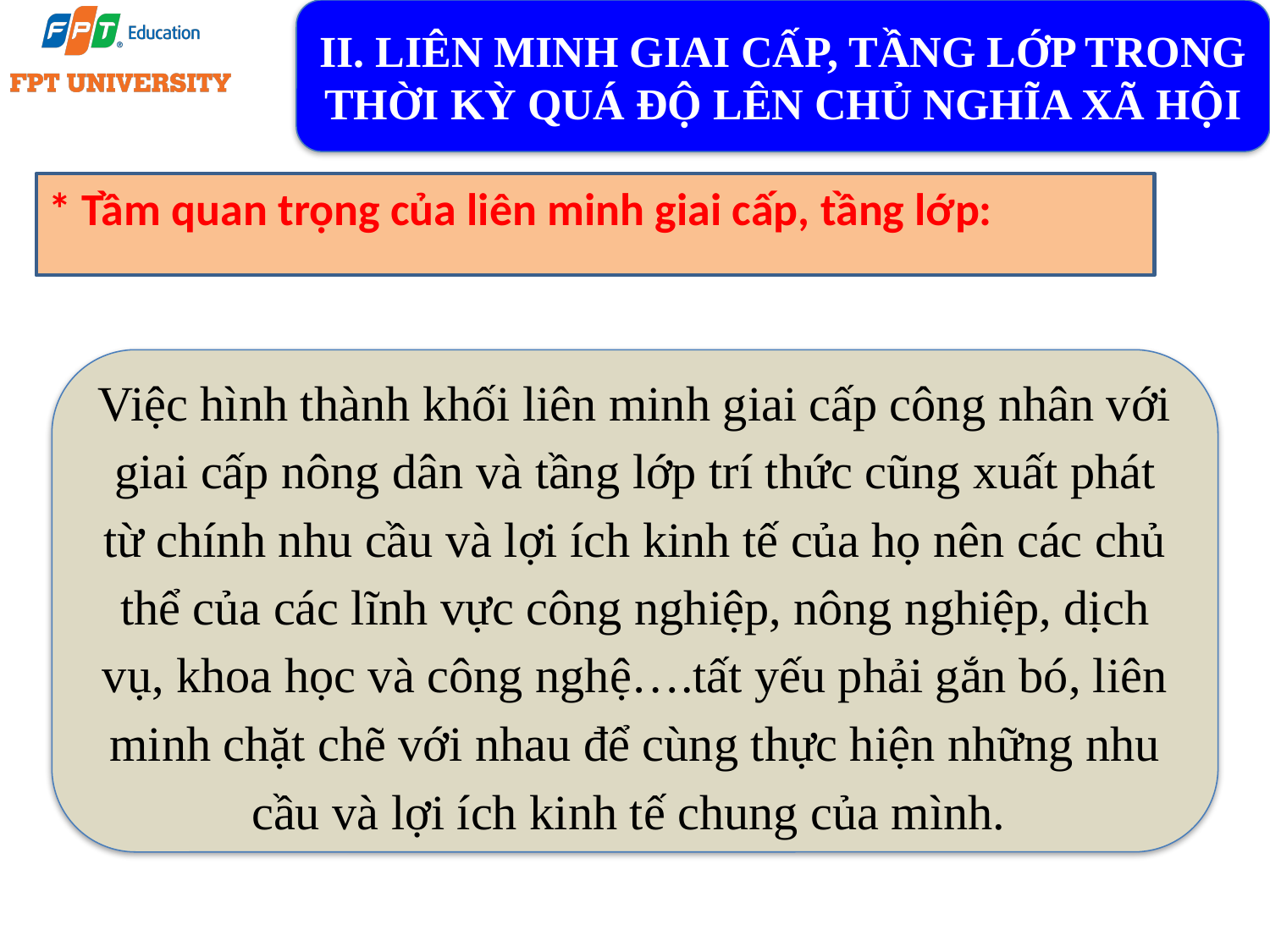

II. LIÊN MINH GIAI CẤP, TẦNG LỚP TRONG THỜI KỲ QUÁ ĐỘ LÊN CHỦ NGHĨA XÃ HỘI
* Tầm quan trọng của liên minh giai cấp, tầng lớp:
Việc hình thành khối liên minh giai cấp công nhân với giai cấp nông dân và tầng lớp trí thức cũng xuất phát từ chính nhu cầu và lợi ích kinh tế của họ nên các chủ thể của các lĩnh vực công nghiệp, nông nghiệp, dịch vụ, khoa học và công nghệ….tất yếu phải gắn bó, liên minh chặt chẽ với nhau để cùng thực hiện những nhu cầu và lợi ích kinh tế chung của mình.